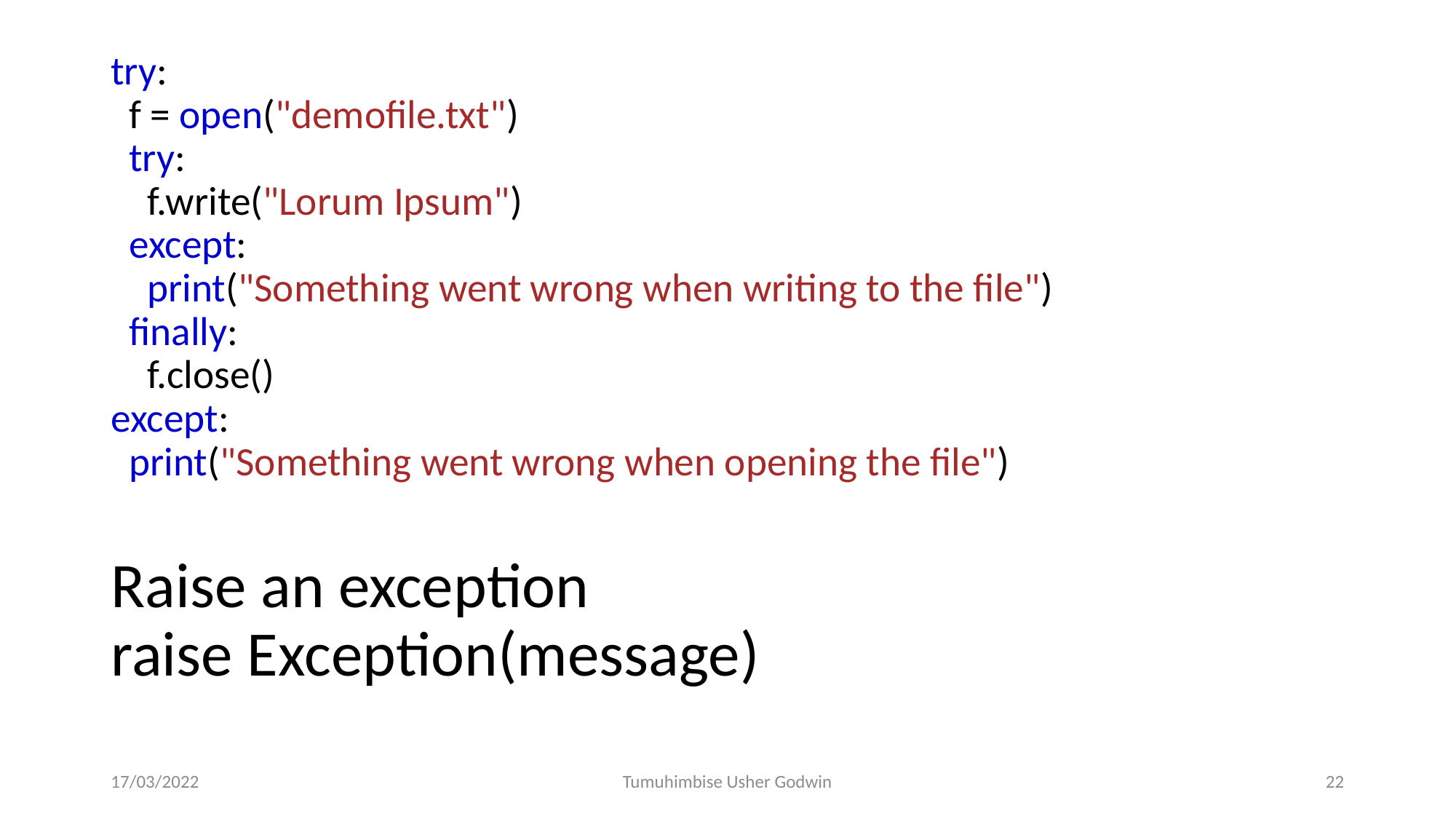

# try:   f = open("demofile.txt")   try:     f.write("Lorum Ipsum")   except:     print("Something went wrong when writing to the file")   finally:     f.close() except:   print("Something went wrong when opening the file") Raise an exception raise Exception(message)
17/03/2022
Tumuhimbise Usher Godwin
22